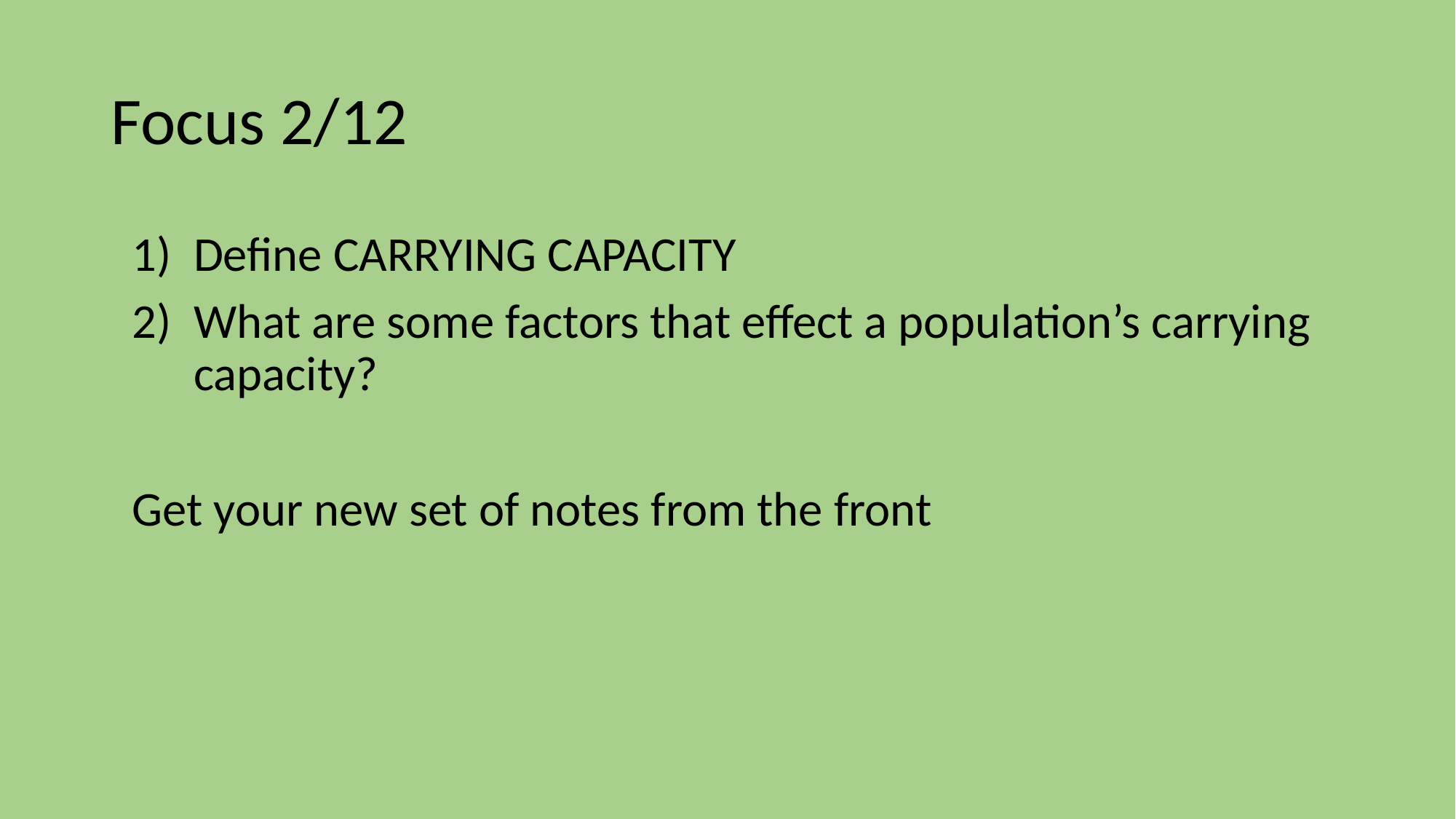

# Focus 2/12
Define CARRYING CAPACITY
What are some factors that effect a population’s carrying capacity?

Get your new set of notes from the front